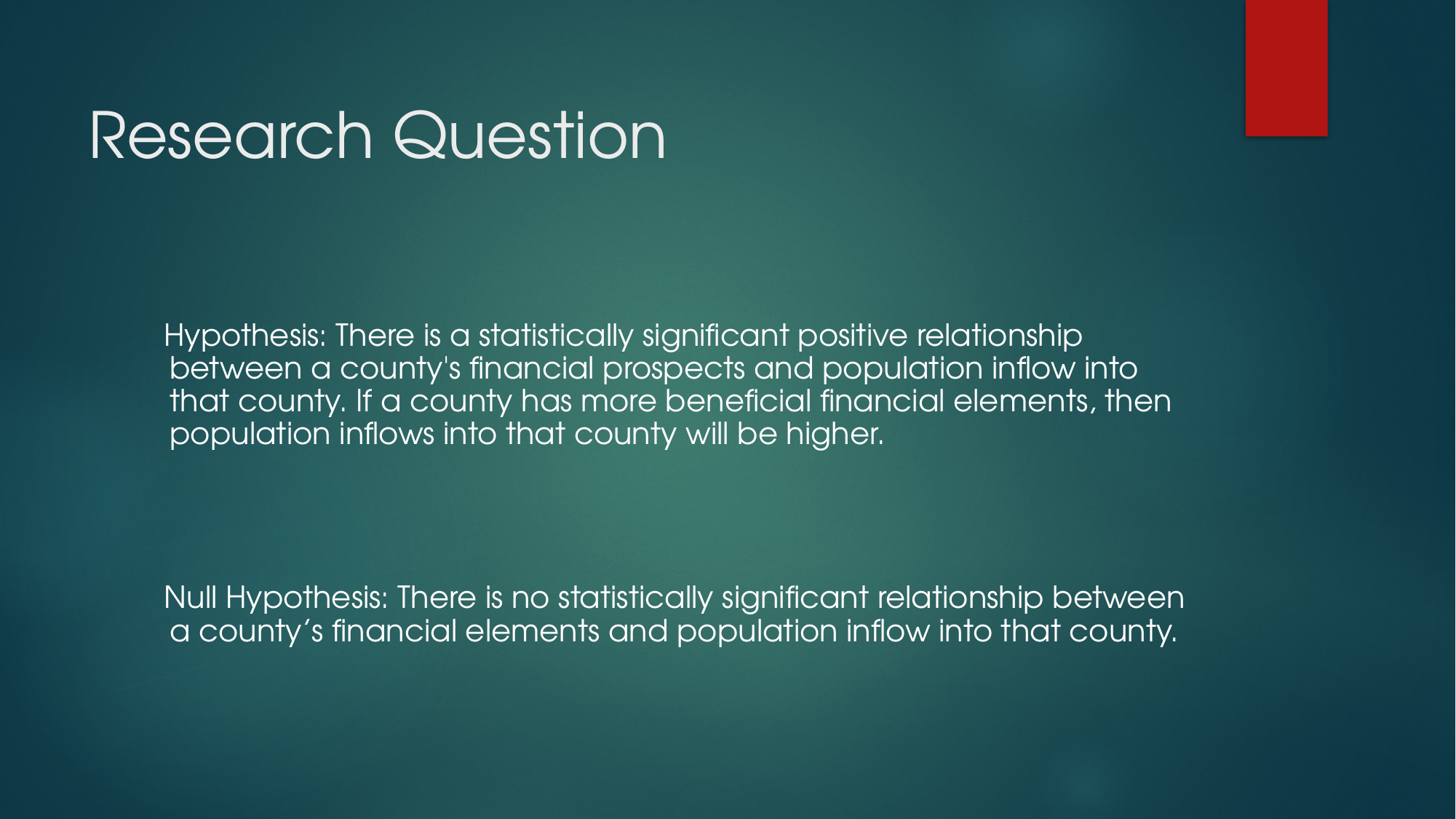

# Research Question

Hypothesis: There is a statistically significant positive relationship between a county's financial prospects and population inflow into that county. If a county has more beneficial financial elements, then population inflows into that county will be higher.

Null Hypothesis: There is no statistically significant relationship between a county’s financial elements and population inflow into that county.